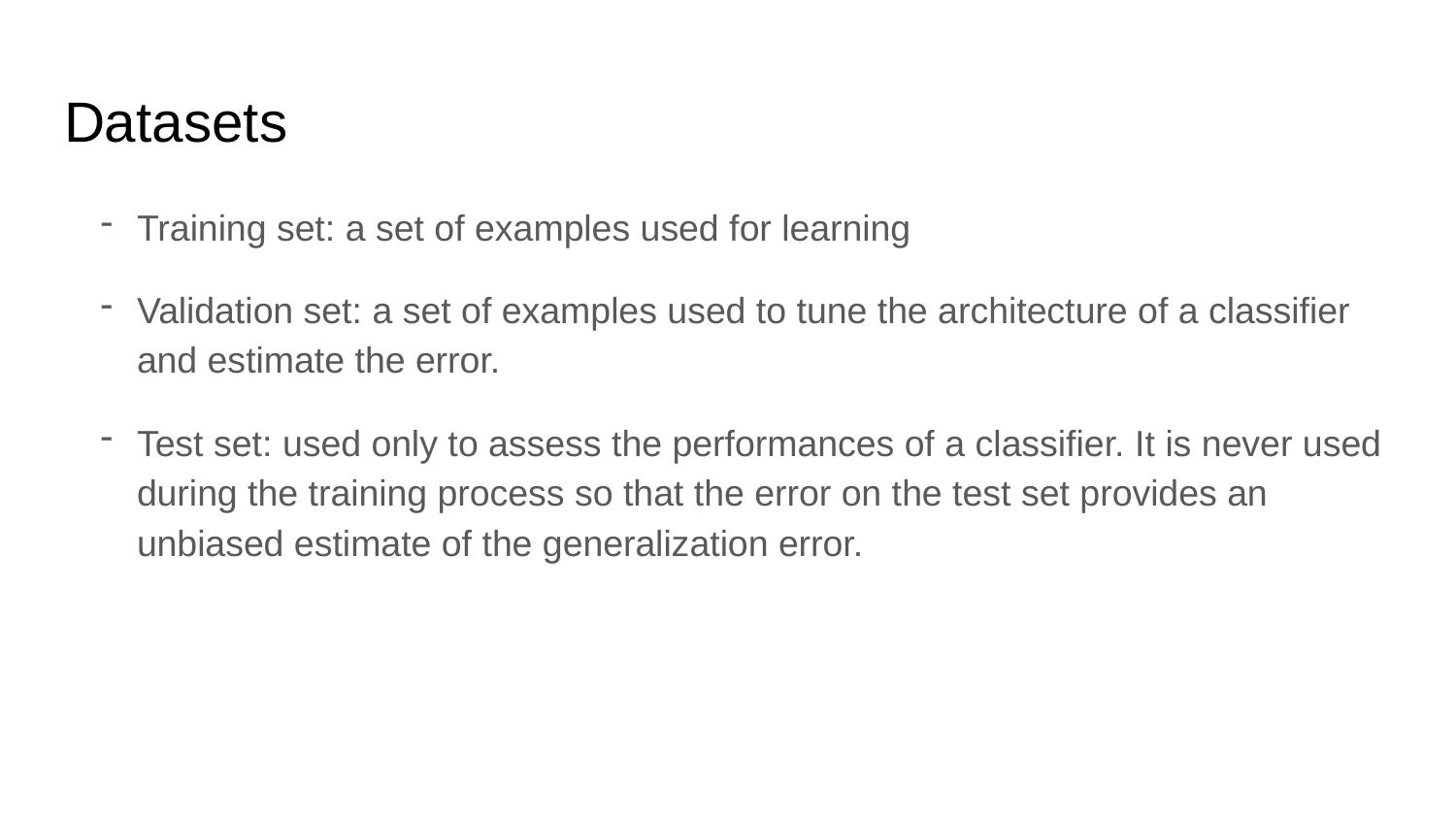

# Datasets
Training set: a set of examples used for learning
Validation set: a set of examples used to tune the architecture of a classifier and estimate the error.
Test set: used only to assess the performances of a classifier. It is never used during the training process so that the error on the test set provides an unbiased estimate of the generalization error.